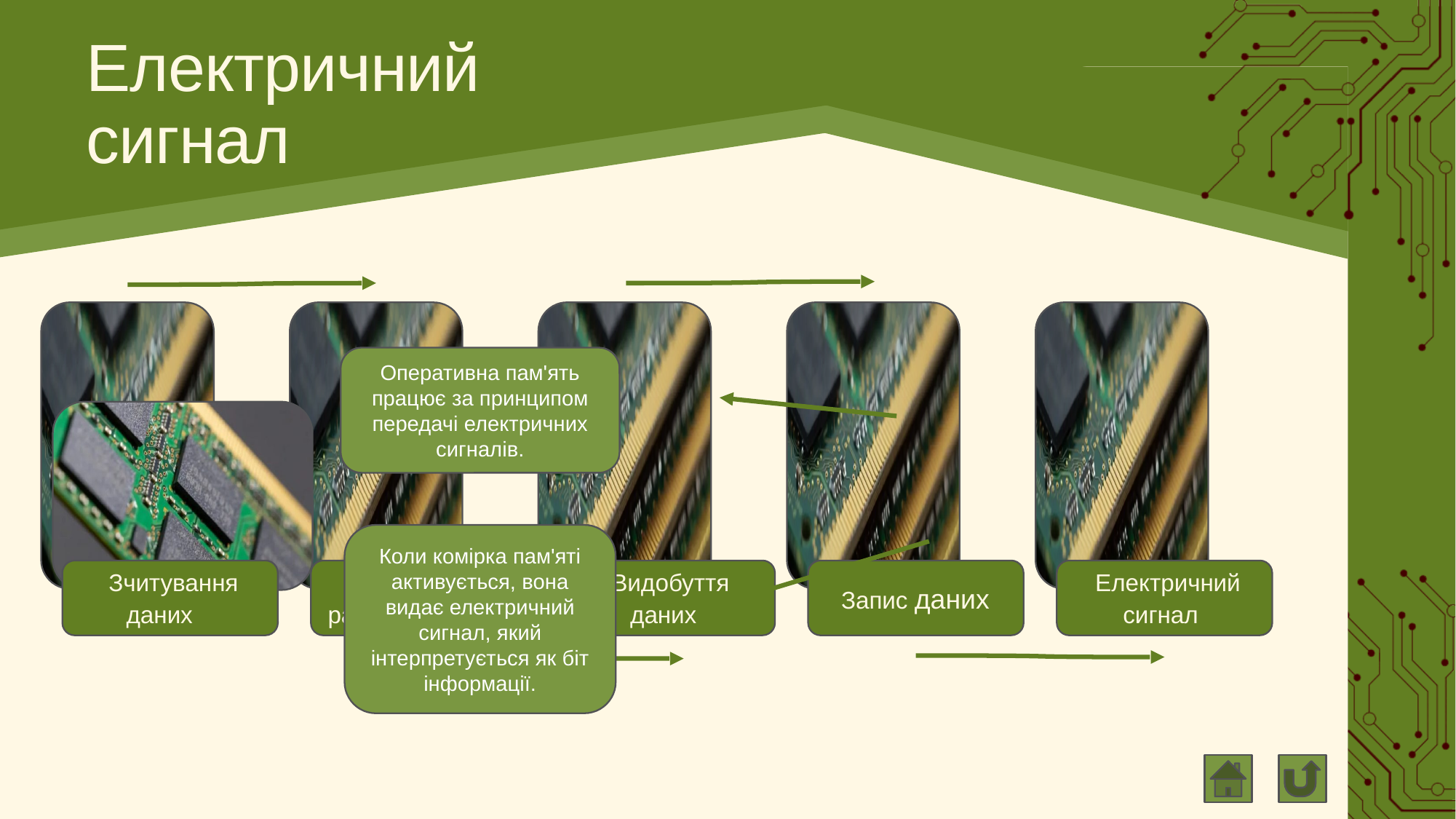

# Електричний сигнал

Оперативна пам'ять працює за принципом передачі електричних сигналів.

Коли комірка пам'яті активується, вона видає електричний сигнал, який інтерпретується як біт інформації.
 Зчитування даних
 Активація радка і стовпця
 Видобуття даних
 Запис даних
 Електричний сигнал